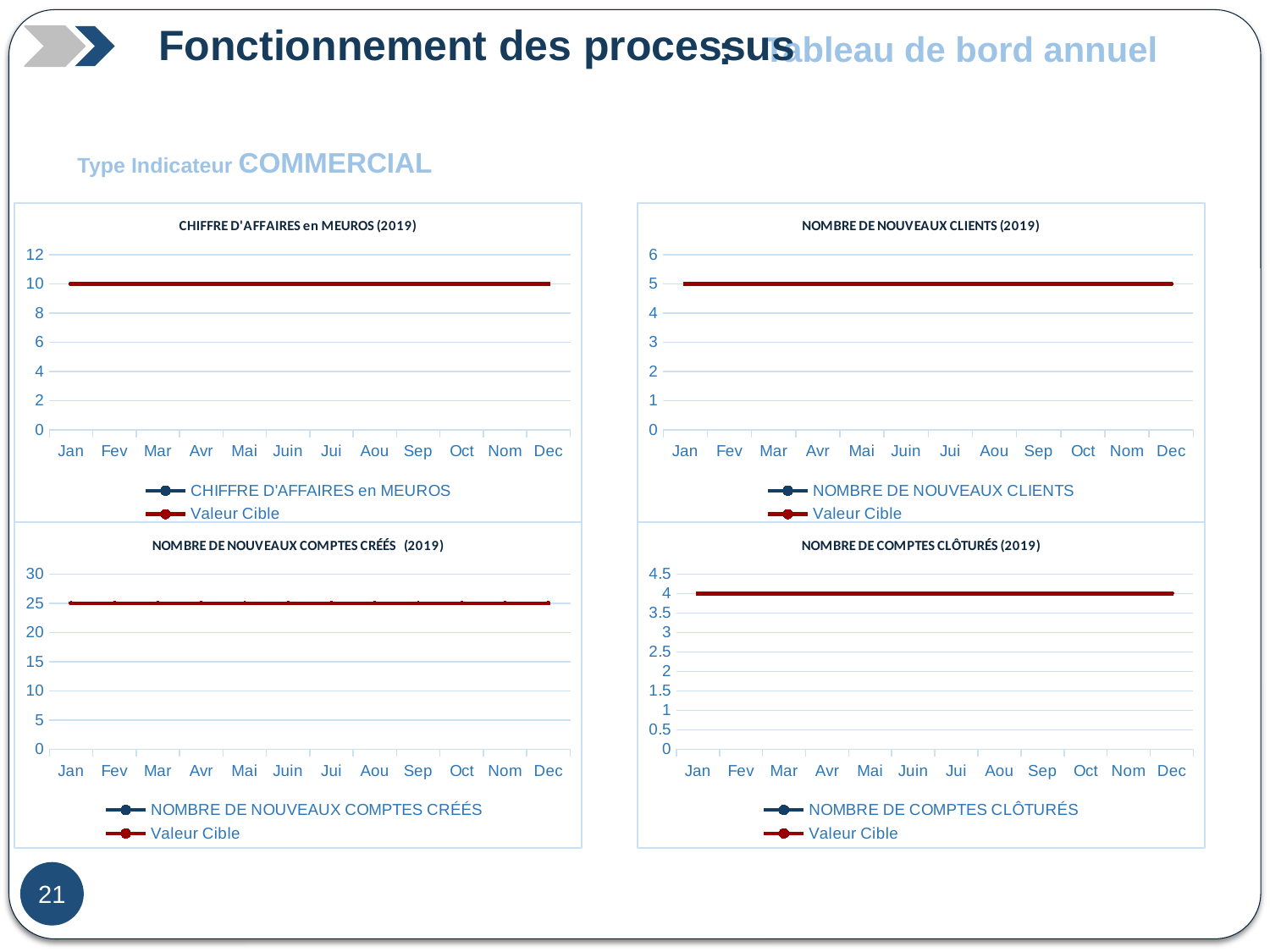

Fonctionnement des processus
:
Tableau de bord annuel

COMMERCIAL
Type Indicateur  :

### Chart: CHIFFRE D'AFFAIRES en MEUROS (2019)

| Category | CHIFFRE D'AFFAIRES en MEUROS | Valeur Cible |
|---|---|---|
| Jan | None | 10.0 |
| Fev | None | 10.0 |
| Mar | None | 10.0 |
| Avr | None | 10.0 |
| Mai | None | 10.0 |
| Juin | None | 10.0 |
| Jui | None | 10.0 |
| Aou | None | 10.0 |
| Sep | None | 10.0 |
| Oct | None | 10.0 |
| Nom | None | 10.0 |
| Dec | None | 10.0 |

### Chart: NOMBRE DE NOUVEAUX CLIENTS (2019)

| Category | NOMBRE DE NOUVEAUX CLIENTS | Valeur Cible |
|---|---|---|
| Jan | None | 5.0 |
| Fev | None | 5.0 |
| Mar | None | 5.0 |
| Avr | None | 5.0 |
| Mai | None | 5.0 |
| Juin | None | 5.0 |
| Jui | None | 5.0 |
| Aou | None | 5.0 |
| Sep | None | 5.0 |
| Oct | None | 5.0 |
| Nom | None | 5.0 |
| Dec | None | 5.0 |

### Chart: NOMBRE DE NOUVEAUX COMPTES CRÉÉS   (2019)

| Category | NOMBRE DE NOUVEAUX COMPTES CRÉÉS   | Valeur Cible |
|---|---|---|
| Jan | None | 25.0 |
| Fev | None | 25.0 |
| Mar | None | 25.0 |
| Avr | None | 25.0 |
| Mai | None | 25.0 |
| Juin | None | 25.0 |
| Jui | None | 25.0 |
| Aou | None | 25.0 |
| Sep | None | 25.0 |
| Oct | None | 25.0 |
| Nom | None | 25.0 |
| Dec | None | 25.0 |

### Chart: NOMBRE DE COMPTES CLÔTURÉS (2019)

| Category | NOMBRE DE COMPTES CLÔTURÉS | Valeur Cible |
|---|---|---|
| Jan | None | 4.0 |
| Fev | None | 4.0 |
| Mar | None | 4.0 |
| Avr | None | 4.0 |
| Mai | None | 4.0 |
| Juin | None | 4.0 |
| Jui | None | 4.0 |
| Aou | None | 4.0 |
| Sep | None | 4.0 |
| Oct | None | 4.0 |
| Nom | None | 4.0 |
| Dec | None | 4.0 |
21